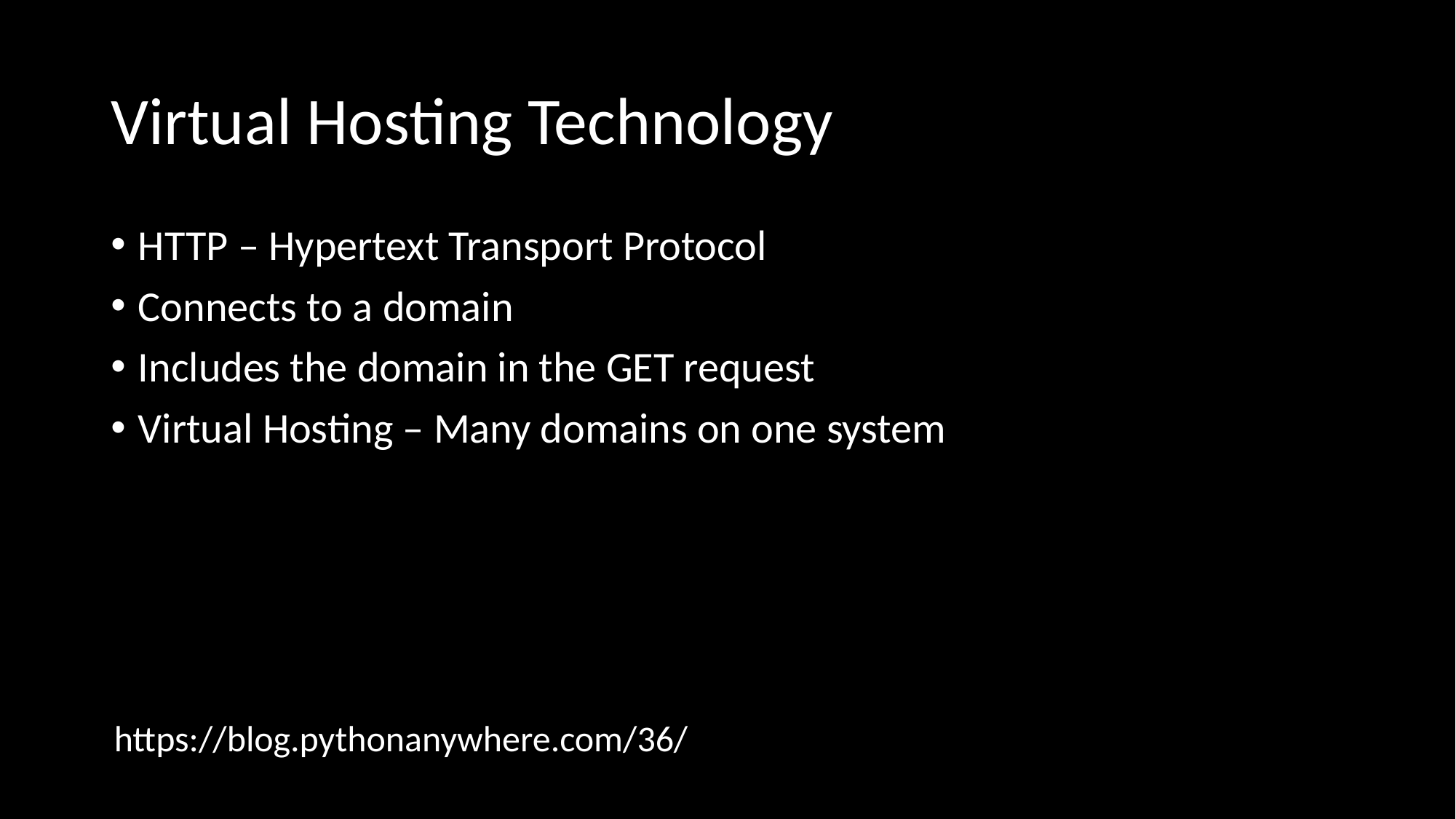

# Virtual Hosting Technology
HTTP – Hypertext Transport Protocol
Connects to a domain
Includes the domain in the GET request
Virtual Hosting – Many domains on one system
https://blog.pythonanywhere.com/36/